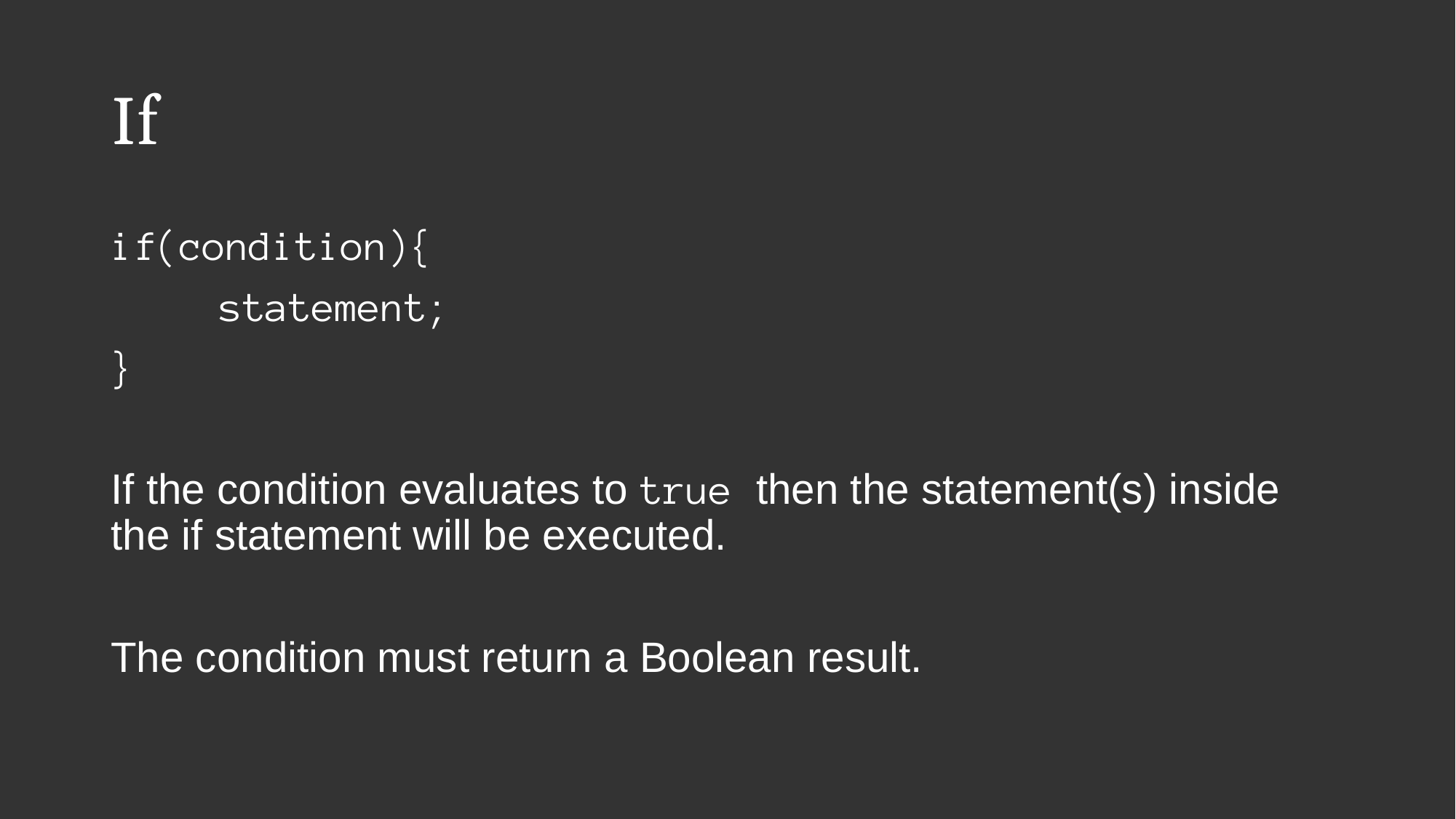

# If
if(condition){
	statement;
}

If the condition evaluates to true then the statement(s) inside the if statement will be executed.

The condition must return a Boolean result.